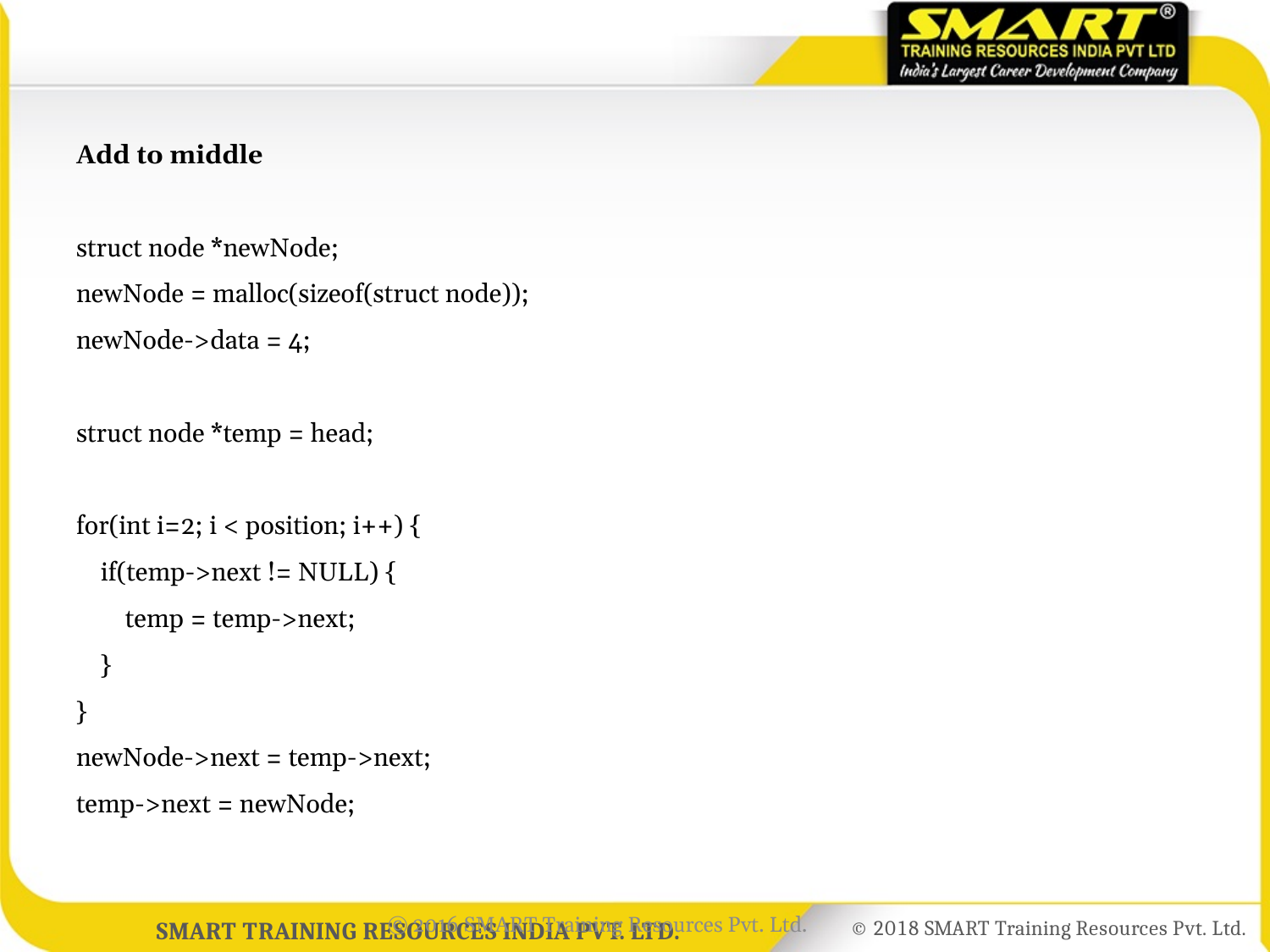

Add to middle

struct node *newNode;
newNode = malloc(sizeof(struct node));
newNode->data = 4;

struct node *temp = head;

for(int i=2; i < position; i++) {
    if(temp->next != NULL) {
        temp = temp->next;
    }
}
newNode->next = temp->next;
temp->next = newNode;

© 2016 SMART Training Resources Pvt. Ltd.